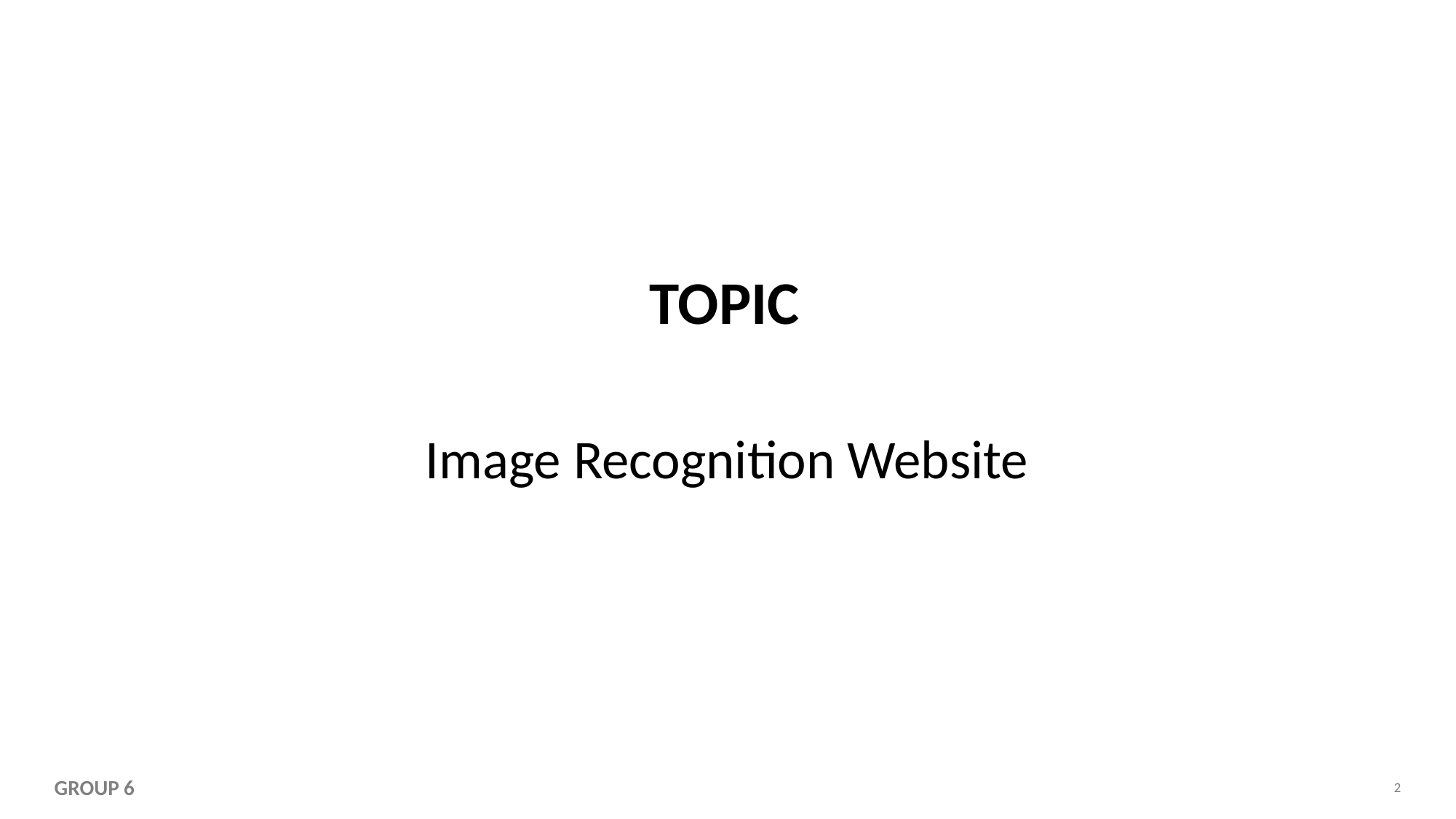

# topic
Image Recognition Website

GROUP 6

2